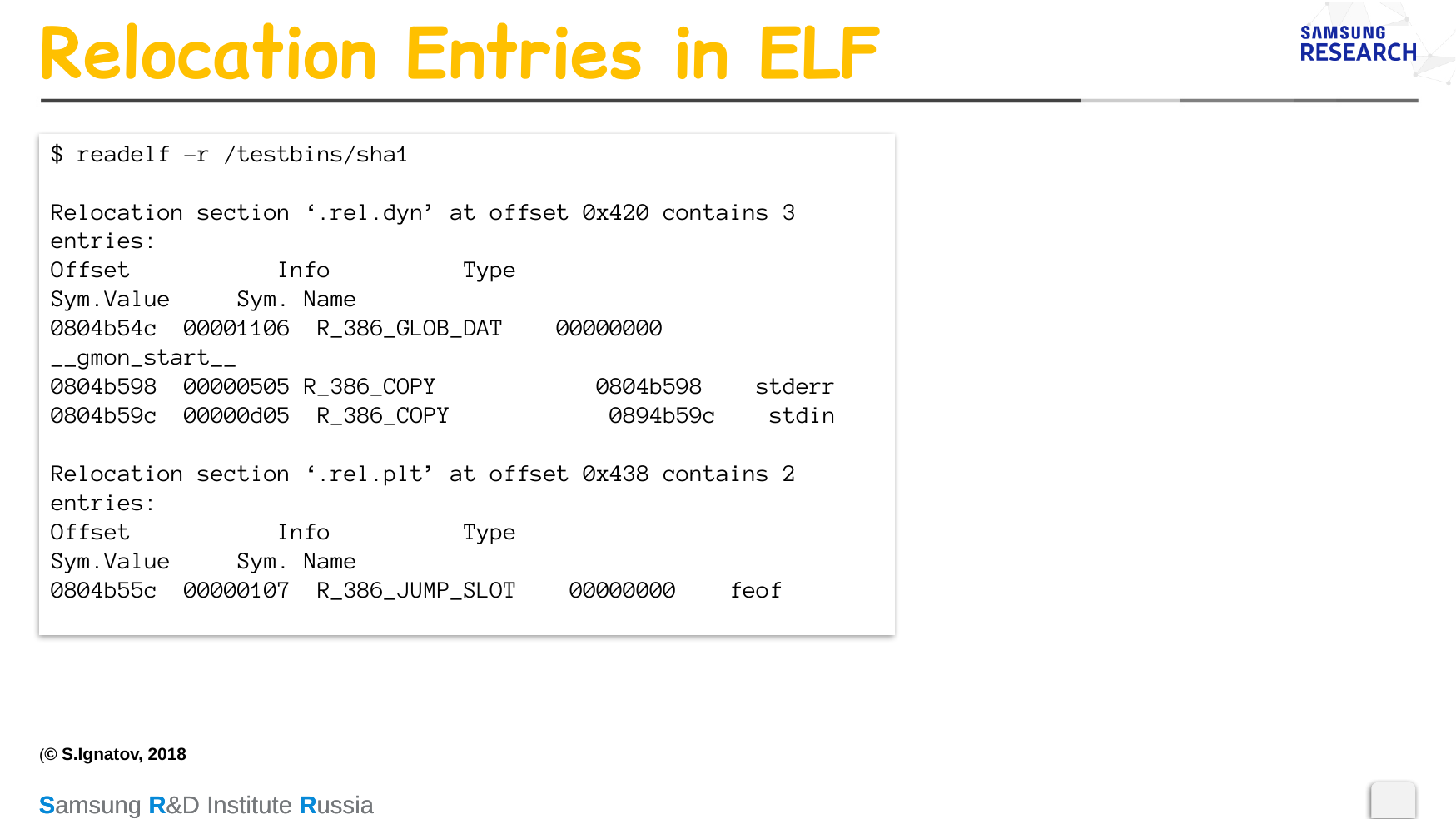

# Relocation Entries in ELF

$ readelf –r /testbins/sha1

Relocation section ‘.rel.dyn’ at offset 0x420 contains 3 entries:
Offset           Info          Type                      Sym.Value     Sym. Name
0804b54c  00001106  R_386_GLOB_DAT    00000000    __gmon_start__
0804b598  00000505 R_386_COPY            0804b598    stderr
0804b59c  00000d05  R_386_COPY            0894b59c    stdin

Relocation section ‘.rel.plt’ at offset 0x438 contains 2 entries:
Offset           Info          Type                        Sym.Value     Sym. Name
0804b55c  00000107  R_386_JUMP_SLOT    00000000    feof

(© S.Ignatov, 2018